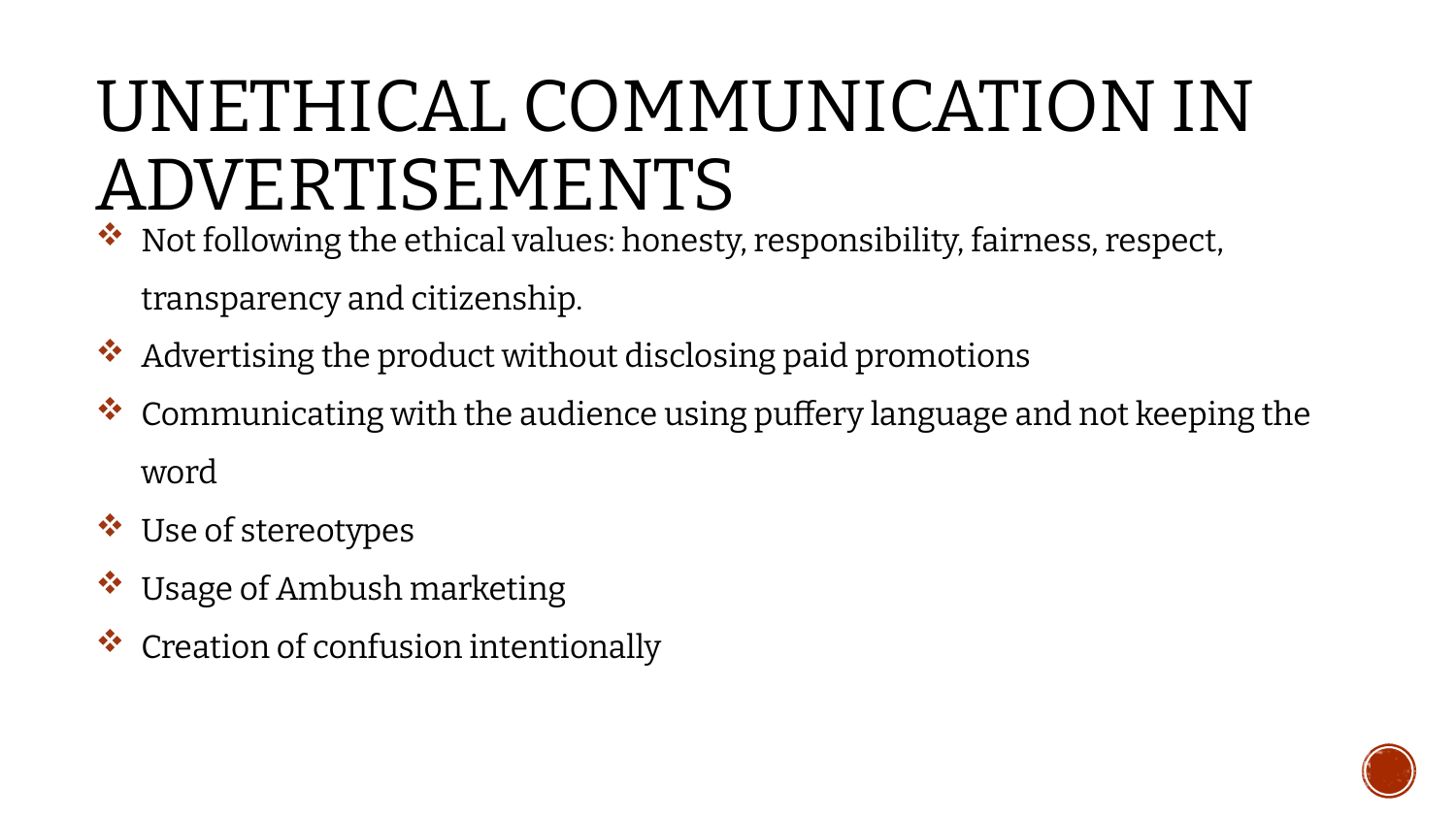

# Unethical Communication in advertisements
Not following the ethical values: honesty, responsibility, fairness, respect, transparency and citizenship.
Advertising the product without disclosing paid promotions
Communicating with the audience using puffery language and not keeping the word
Use of stereotypes
Usage of Ambush marketing
Creation of confusion intentionally